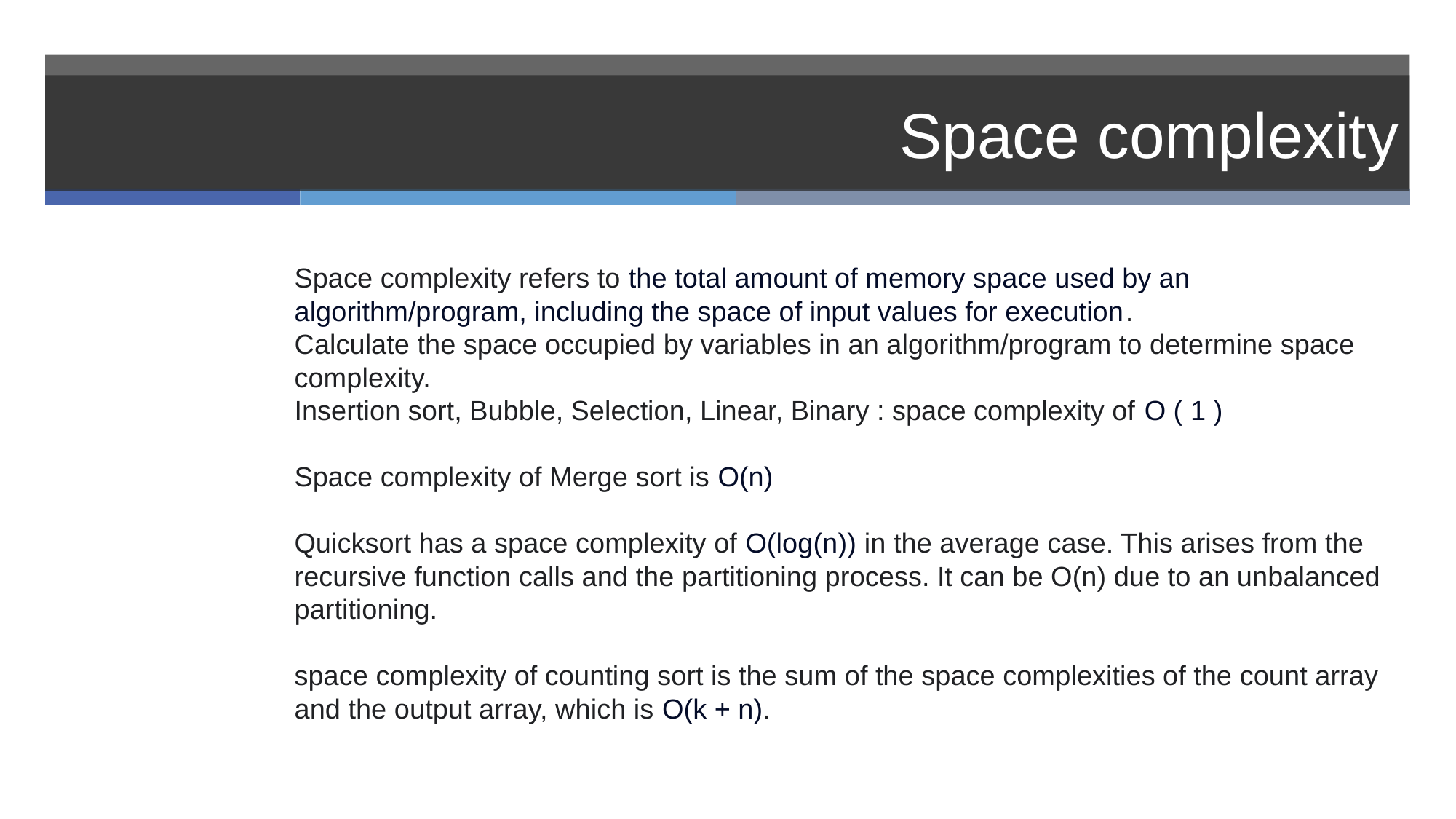

# Space complexity
Space complexity refers to the total amount of memory space used by an algorithm/program, including the space of input values for execution.
Calculate the space occupied by variables in an algorithm/program to determine space complexity.
Insertion sort, Bubble, Selection, Linear, Binary : space complexity of O ( 1 )

Space complexity of Merge sort is O(n)

Quicksort has a space complexity of O(log(n)) in the average case. This arises from the recursive function calls and the partitioning process. It can be O(n) due to an unbalanced partitioning.

space complexity of counting sort is the sum of the space complexities of the count array and the output array, which is O(k + n).